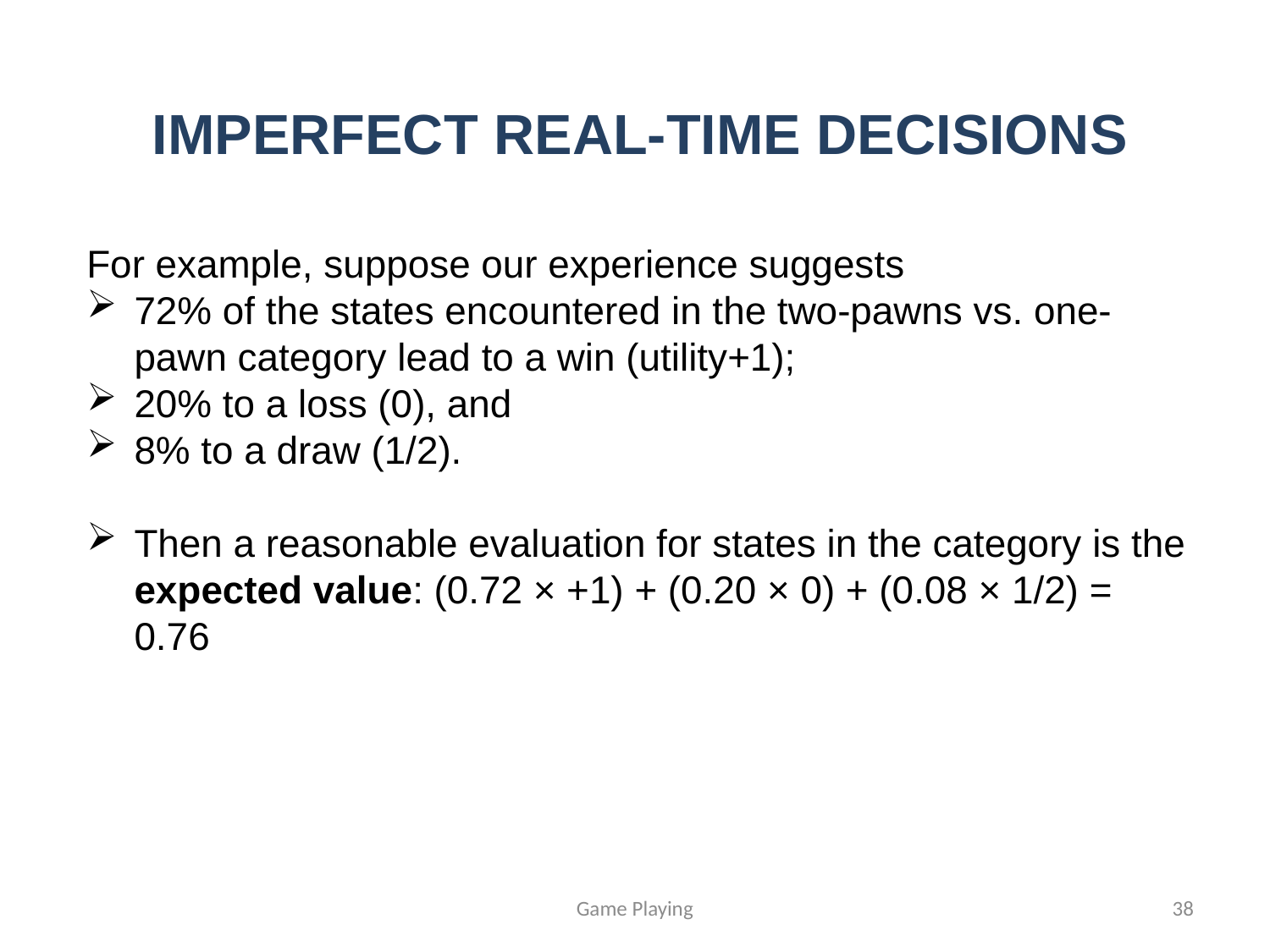

# IMPERFECT REAL-TIME DECISIONS
For example, suppose our experience suggests
72% of the states encountered in the two-pawns vs. one-pawn category lead to a win (utility+1);
20% to a loss (0), and
8% to a draw (1/2).

Then a reasonable evaluation for states in the category is the expected value: (0.72 × +1) + (0.20 × 0) + (0.08 × 1/2) = 0.76
Game Playing
38